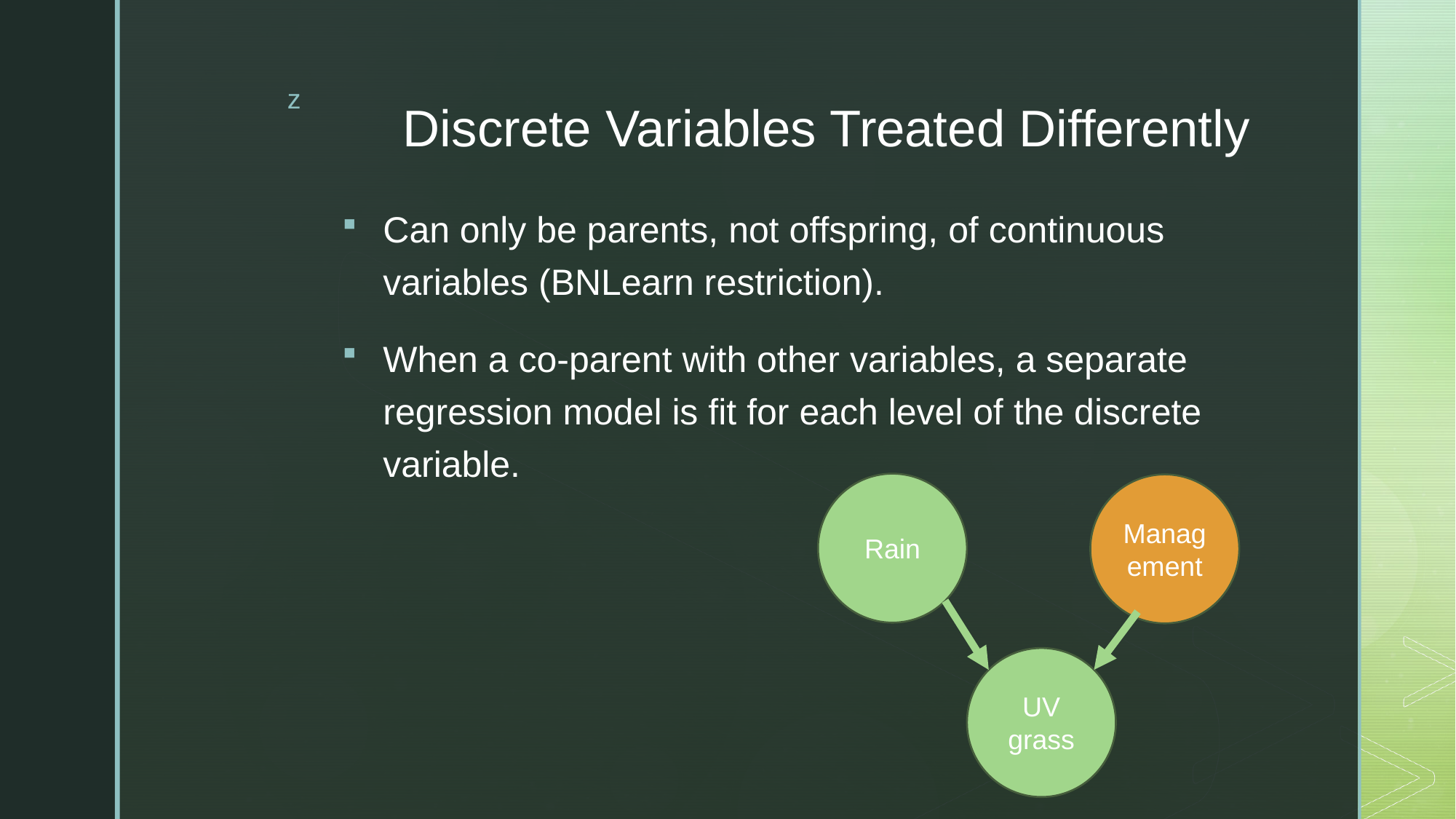

# Discrete Variables Treated Differently
Can only be parents, not offspring, of continuous variables (BNLearn restriction).
When a co-parent with other variables, a separate regression model is fit for each level of the discrete variable.

Rain
Management
UV grass